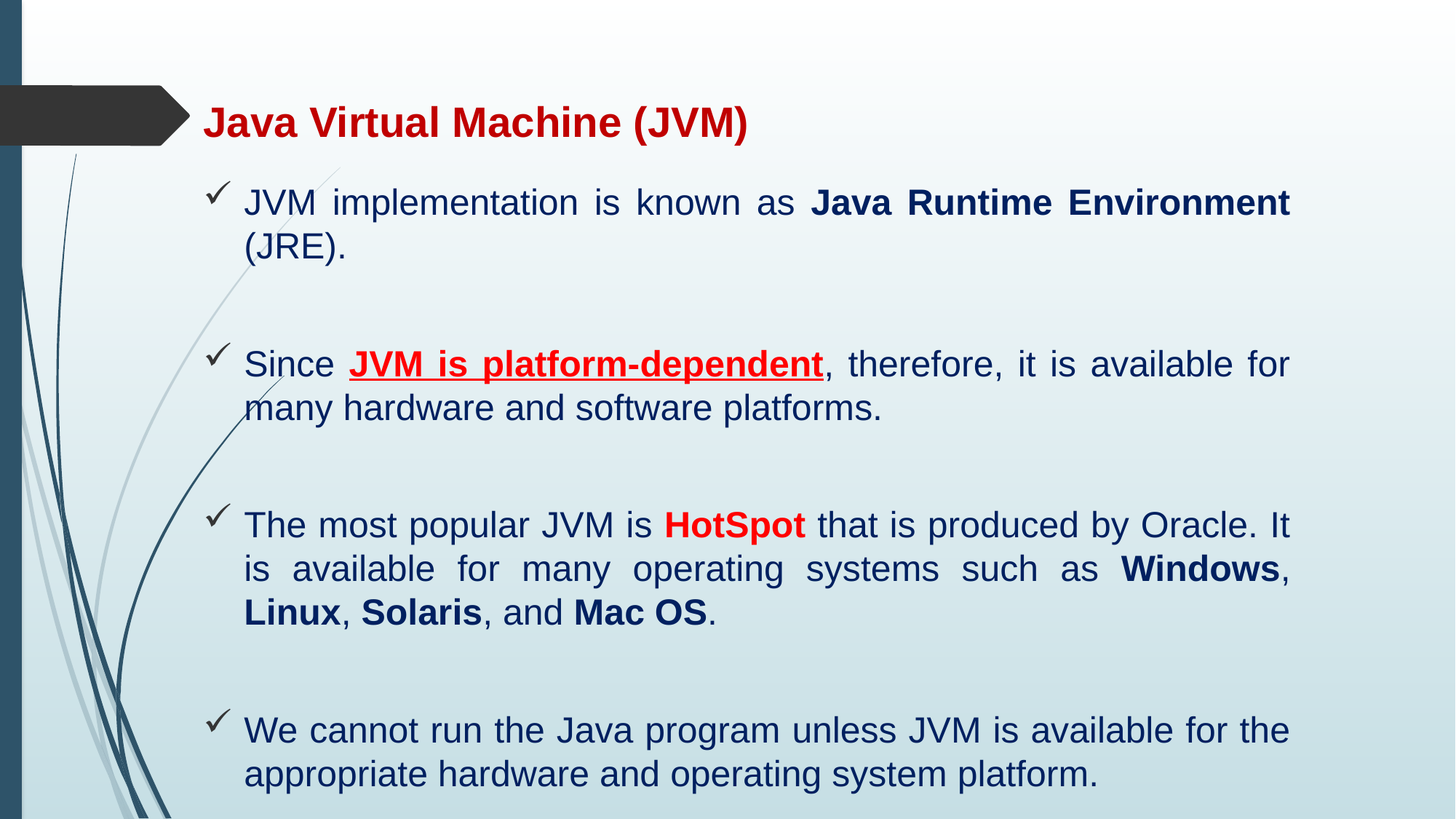

# Java Virtual Machine (JVM)
JVM implementation is known as Java Runtime Environment (JRE).

Since JVM is platform-dependent, therefore, it is available for many hardware and software platforms.

The most popular JVM is HotSpot that is produced by Oracle. It is available for many operating systems such as Windows, Linux, Solaris, and Mac OS.

We cannot run the Java program unless JVM is available for the appropriate hardware and operating system platform.